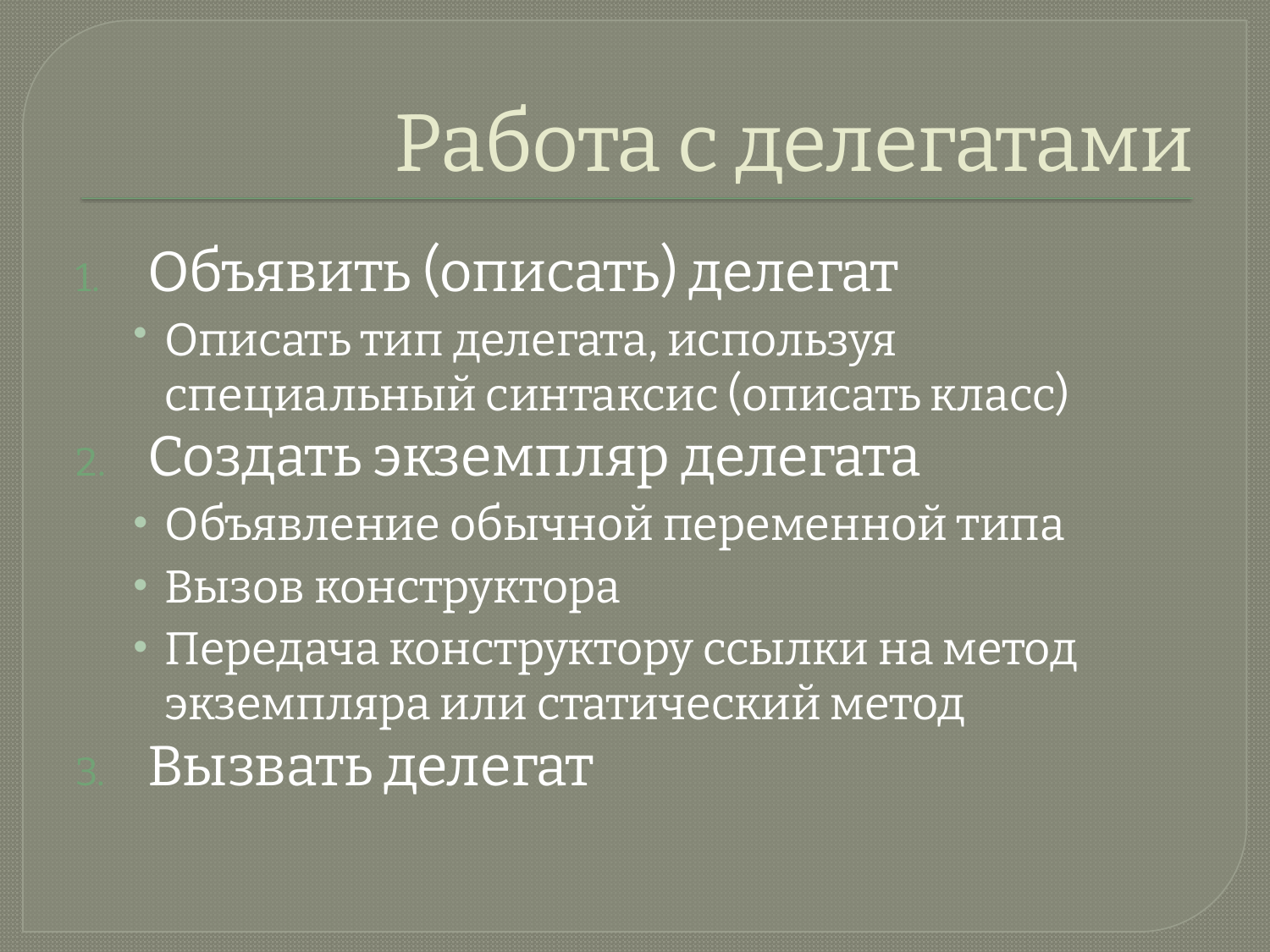

# Работа с делегатами
Объявить (описать) делегат
Описать тип делегата, используя специальный синтаксис (описать класс)
Создать экземпляр делегата
Объявление обычной переменной типа
Вызов конструктора
Передача конструктору ссылки на метод экземпляра или статический метод
Вызвать делегат